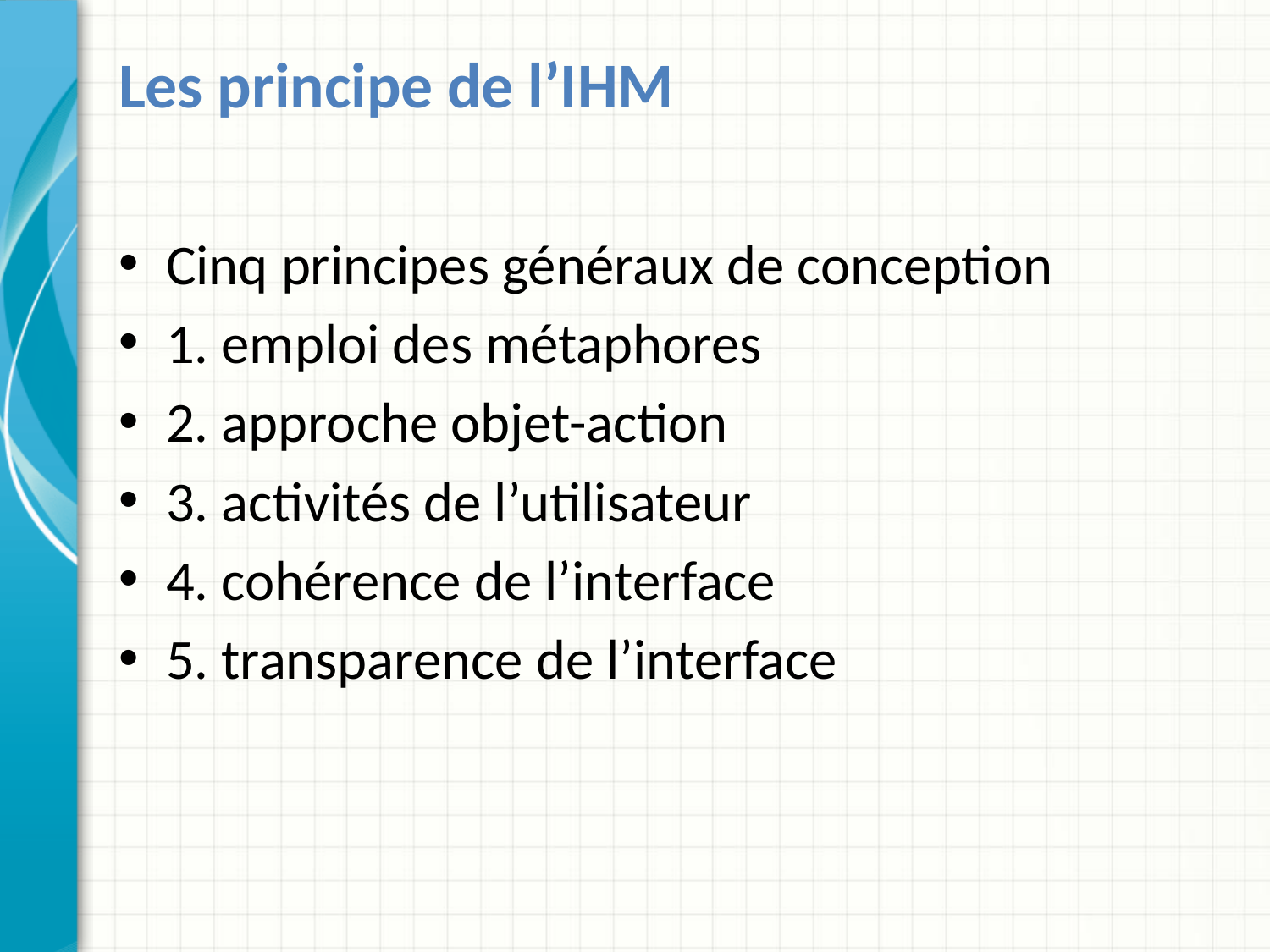

# Les principe de l’IHM
Cinq principes généraux de conception
1. emploi des métaphores
2. approche objet-action
3. activités de l’utilisateur
4. cohérence de l’interface
5. transparence de l’interface